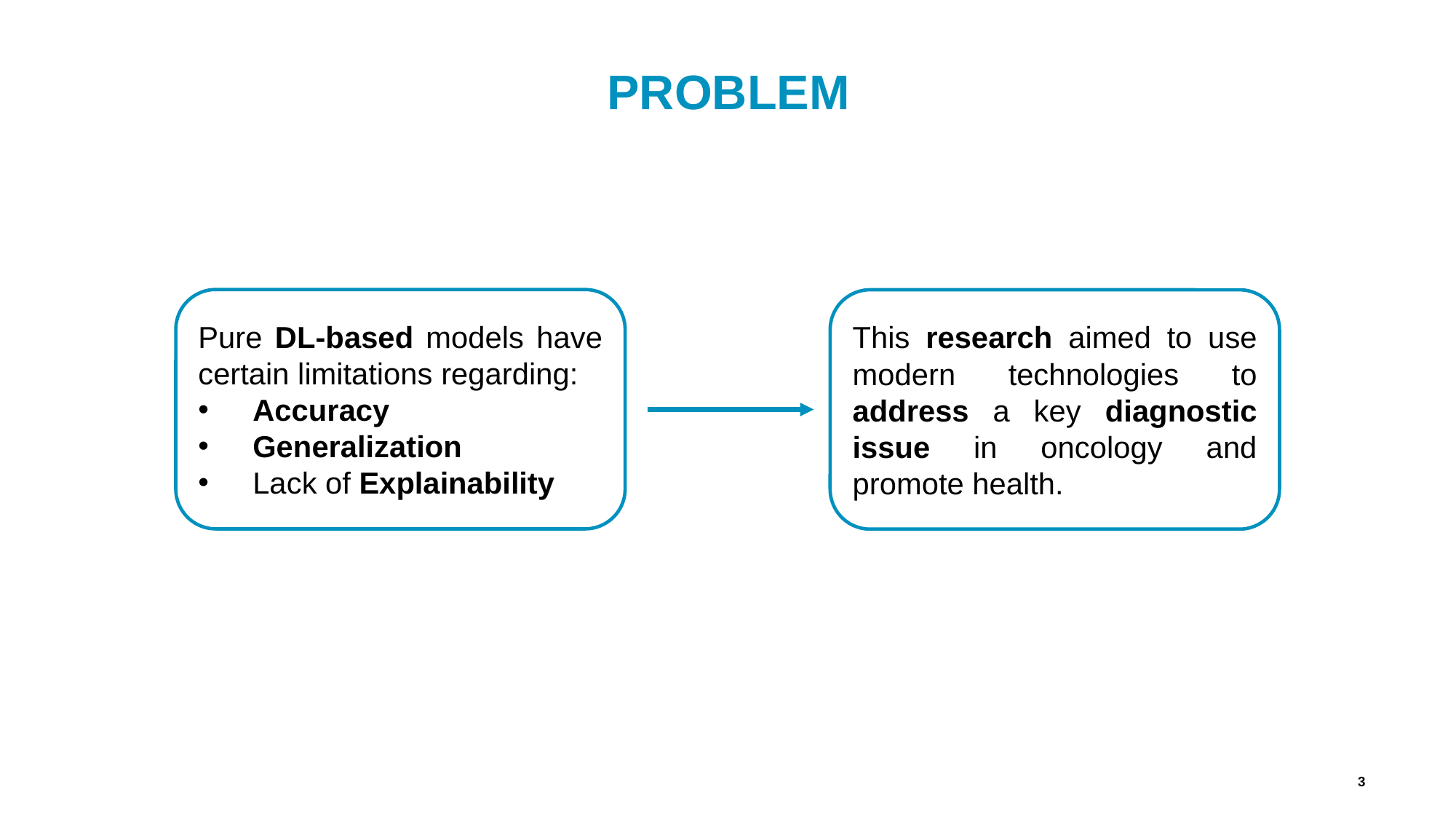

PROBLEM
Pure DL-based models have certain limitations regarding:
Accuracy
Generalization
Lack of Explainability
This research aimed to use modern technologies to address a key diagnostic issue in oncology and promote health.
3